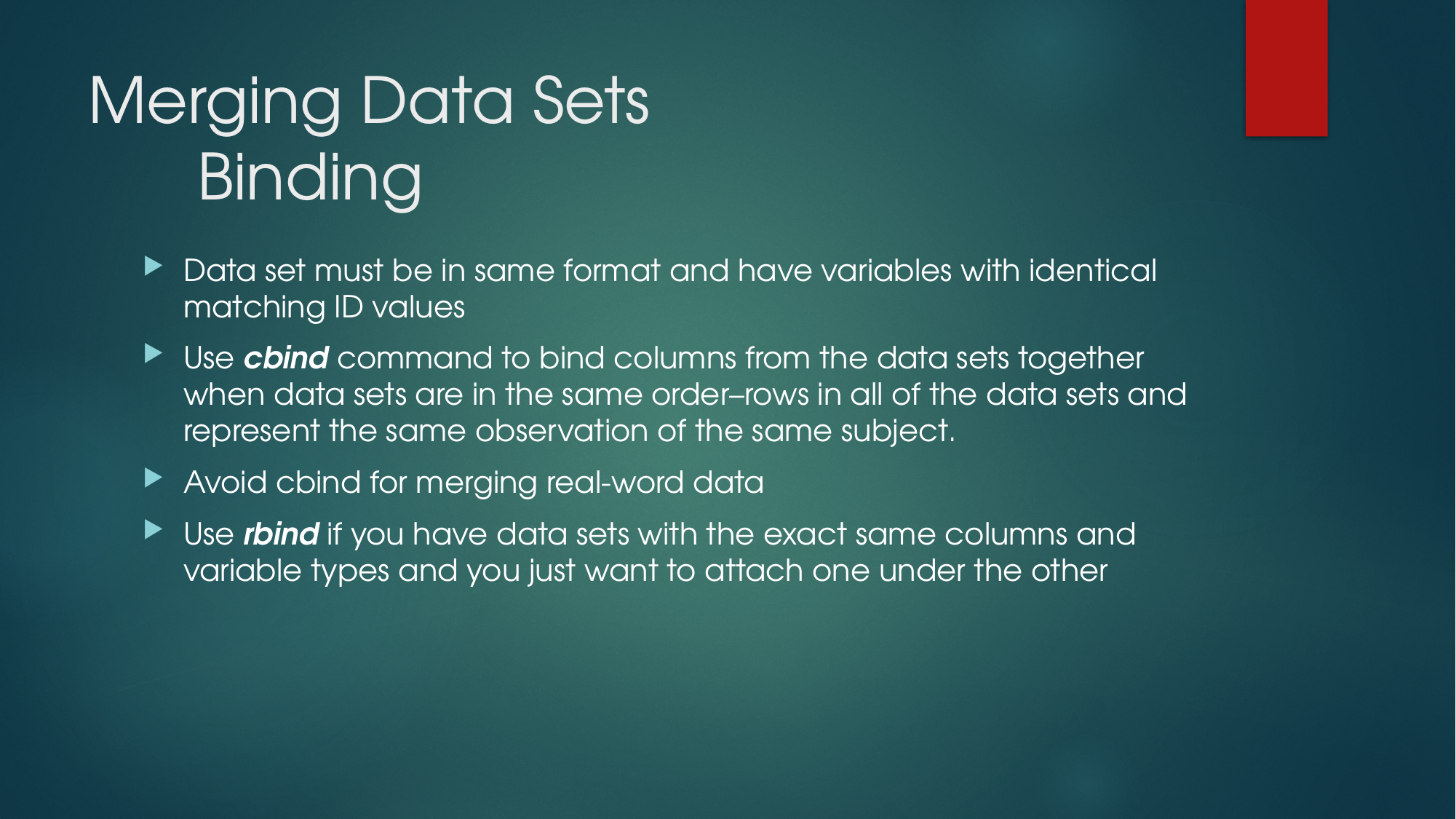

# Merging Data Sets Binding
Data set must be in same format and have variables with identical matching ID values
Use cbind command to bind columns from the data sets together when data sets are in the same order–rows in all of the data sets and represent the same observation of the same subject.
Avoid cbind for merging real-word data
Use rbind if you have data sets with the exact same columns and variable types and you just want to attach one under the other